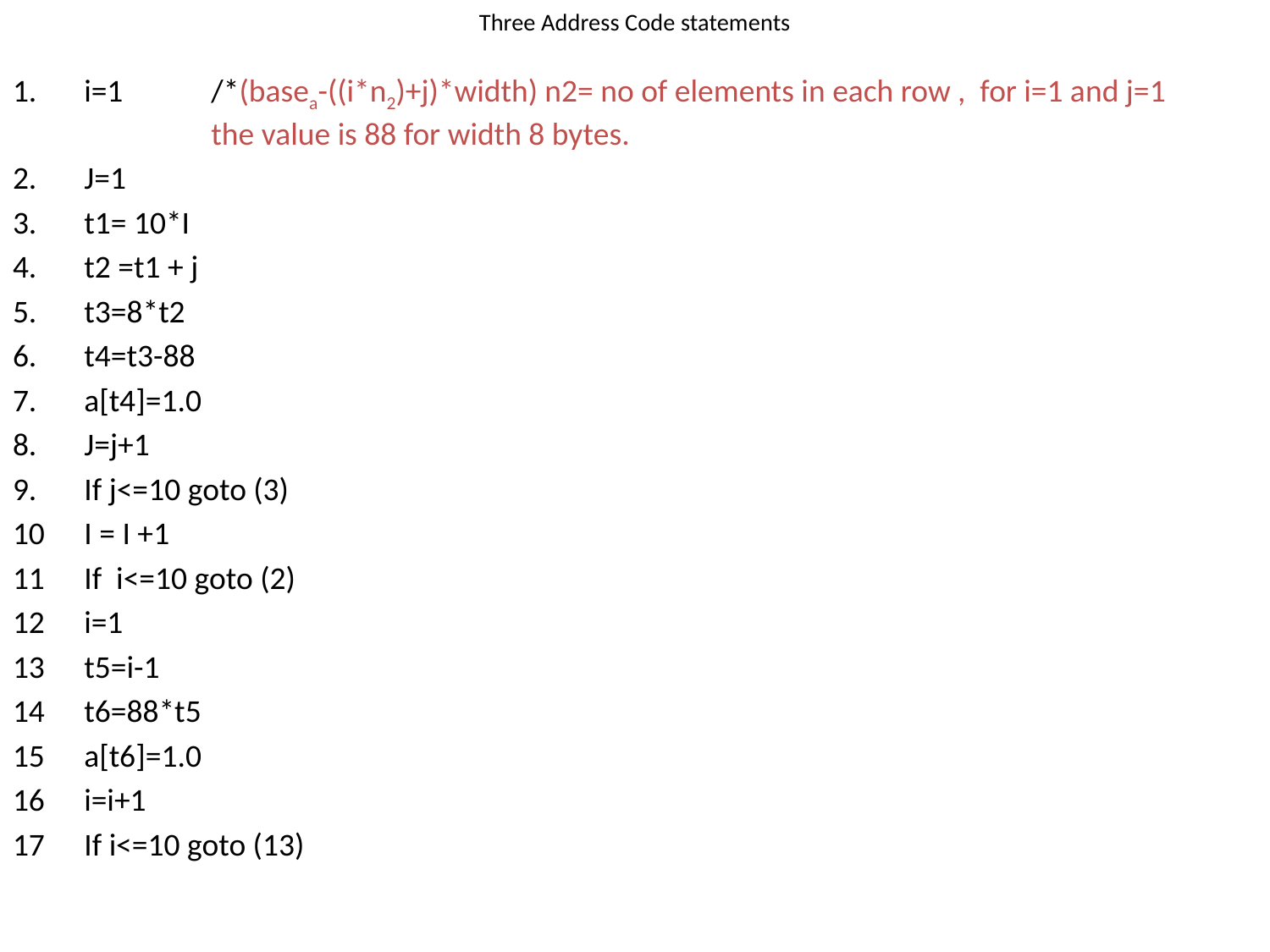

# Three Address Code statements
i=1	/*(basea-((i*n2)+j)*width) n2= no of elements in each row ,  for i=1 and j=1 		the value is 88 for width 8 bytes.
J=1
t1= 10*I
t2 =t1 + j
t3=8*t2
t4=t3-88
a[t4]=1.0
J=j+1
If j<=10 goto (3)
I = I +1
If  i<=10 goto (2)
i=1
t5=i-1
t6=88*t5
a[t6]=1.0
i=i+1
If i<=10 goto (13)